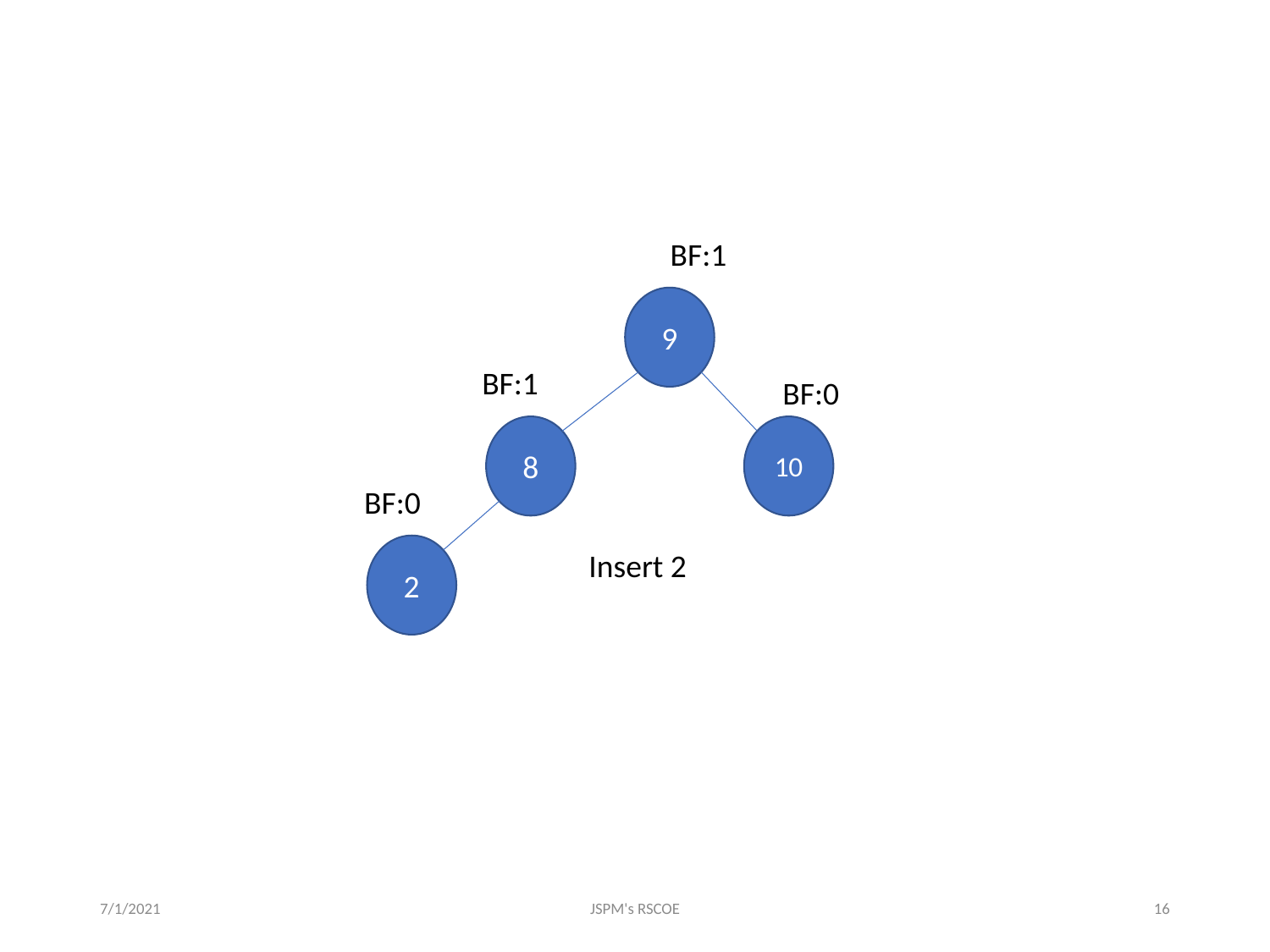

BF:1
9
BF:1
BF:0
8
10
BF:0
2
Insert 2
7/1/2021
JSPM's RSCOE
16